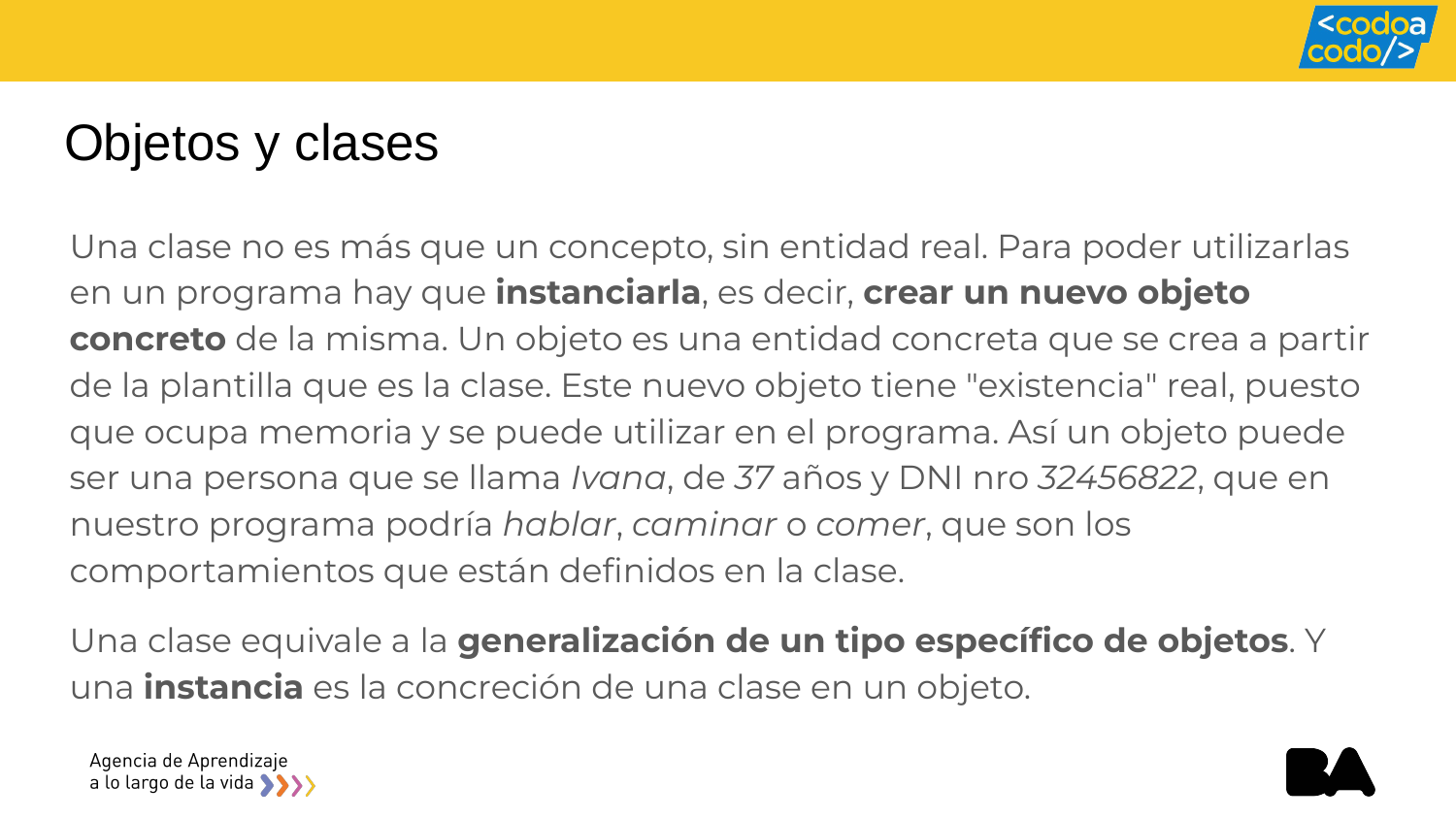

# Objetos y clases
Una clase no es más que un concepto, sin entidad real. Para poder utilizarlas en un programa hay que instanciarla, es decir, crear un nuevo objeto concreto de la misma. Un objeto es una entidad concreta que se crea a partir de la plantilla que es la clase. Este nuevo objeto tiene "existencia" real, puesto que ocupa memoria y se puede utilizar en el programa. Así un objeto puede ser una persona que se llama Ivana, de 37 años y DNI nro 32456822, que en nuestro programa podría hablar, caminar o comer, que son los comportamientos que están definidos en la clase.
Una clase equivale a la generalización de un tipo específico de objetos. Y una instancia es la concreción de una clase en un objeto.